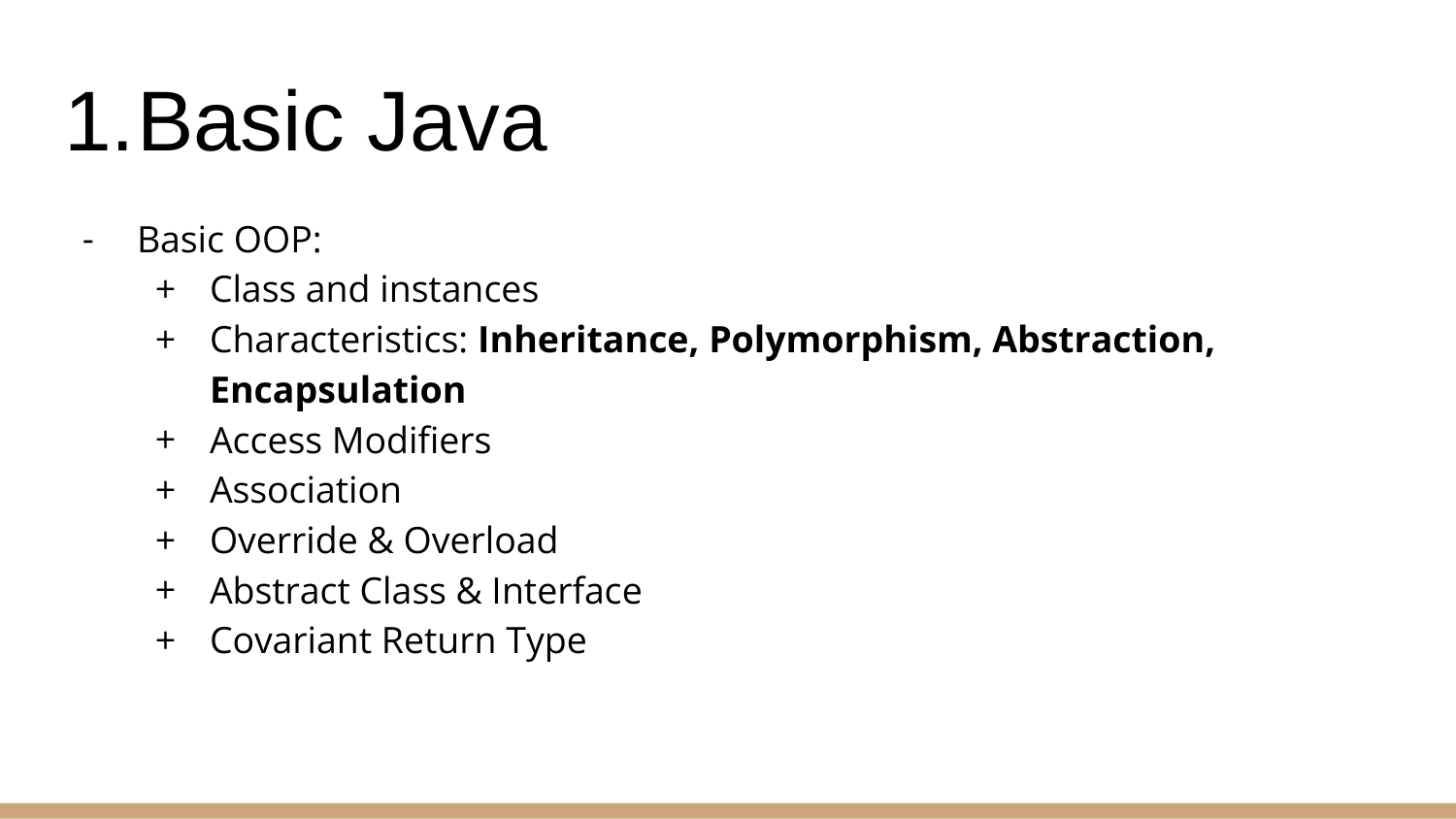

# Basic Java
Basic OOP:
Class and instances
Characteristics: Inheritance, Polymorphism, Abstraction, Encapsulation
Access Modifiers
Association
Override & Overload
Abstract Class & Interface
Covariant Return Type